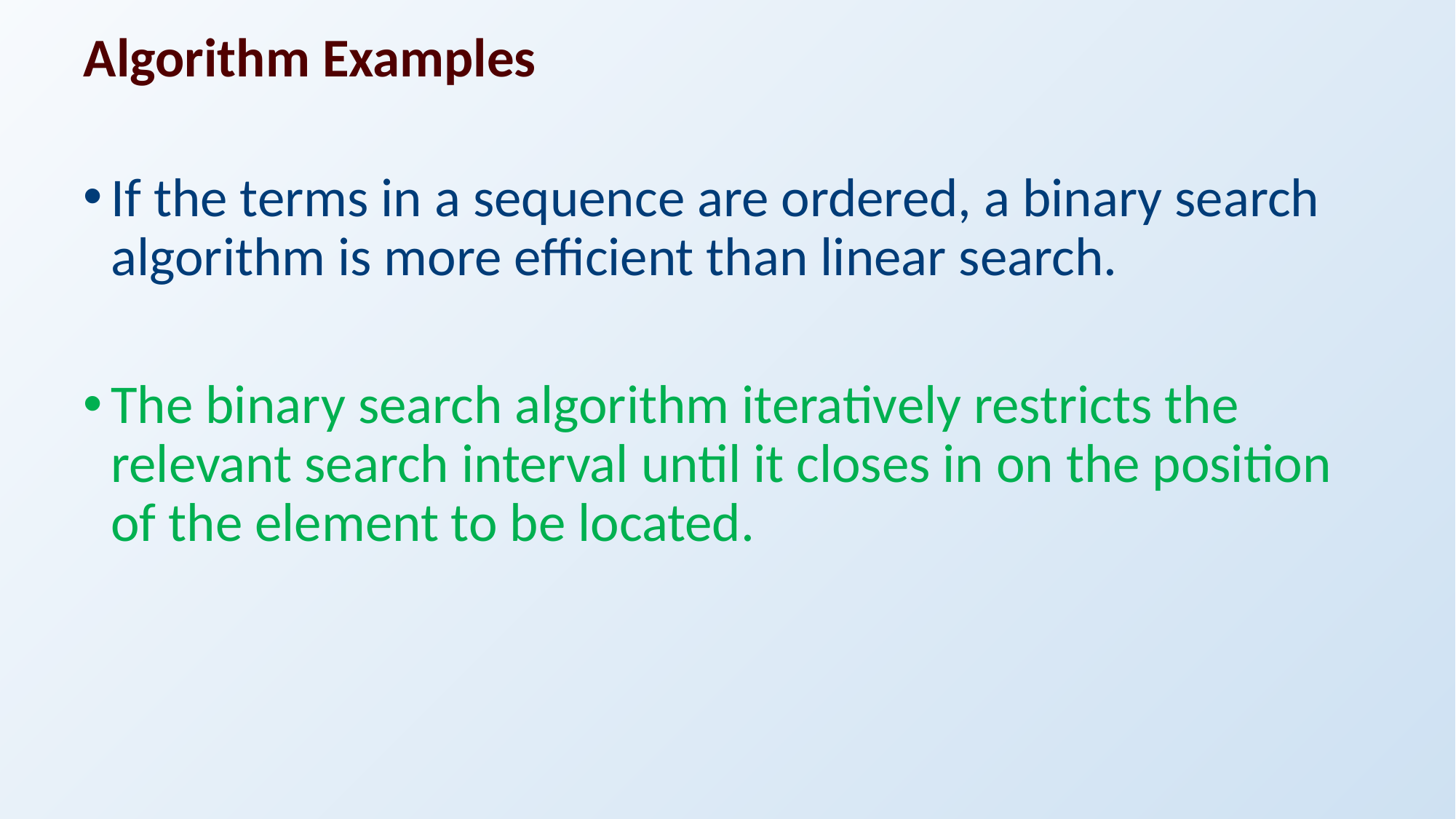

# Algorithm Examples
If the terms in a sequence are ordered, a binary search algorithm is more efficient than linear search.

The binary search algorithm iteratively restricts the relevant search interval until it closes in on the position of the element to be located.

8